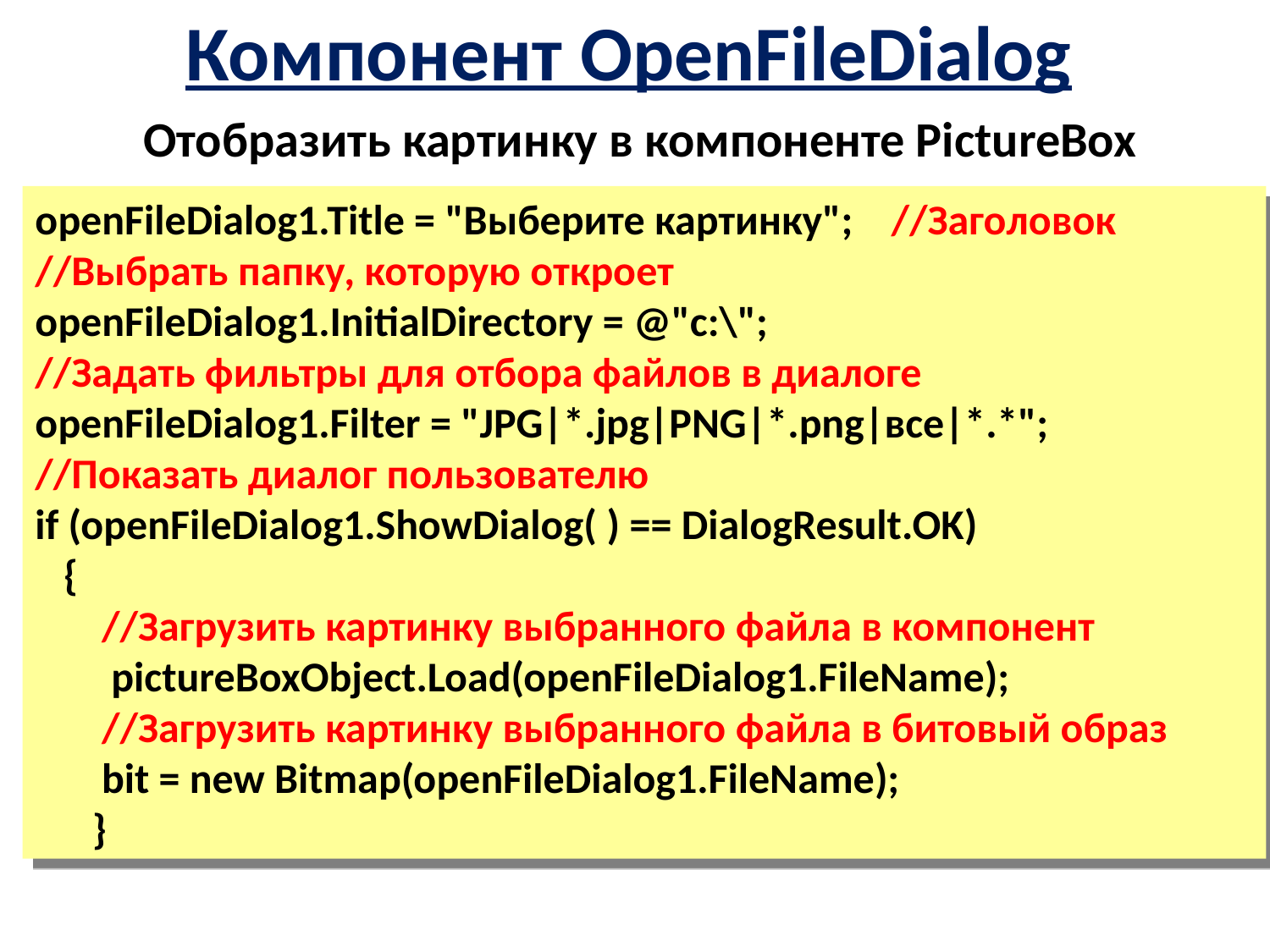

Компонент OpenFileDialog
Отобразить картинку в компоненте PictureBox
openFileDialog1.Title = "Выберите картинку";    //Заголовок
//Выбрать папку, которую откроет
openFileDialog1.InitialDirectory = @"c:\";
//Задать фильтры для отбора файлов в диалоге
openFileDialog1.Filter = "JPG|*.jpg|PNG|*.png|все|*.*";
//Показать диалог пользователю
if (openFileDialog1.ShowDialog( ) == DialogResult.OK)
   {
       //Загрузить картинку выбранного файла в компонент
        pictureBoxObject.Load(openFileDialog1.FileName);
       //Загрузить картинку выбранного файла в битовый образ
       bit = new Bitmap(openFileDialog1.FileName);
      }